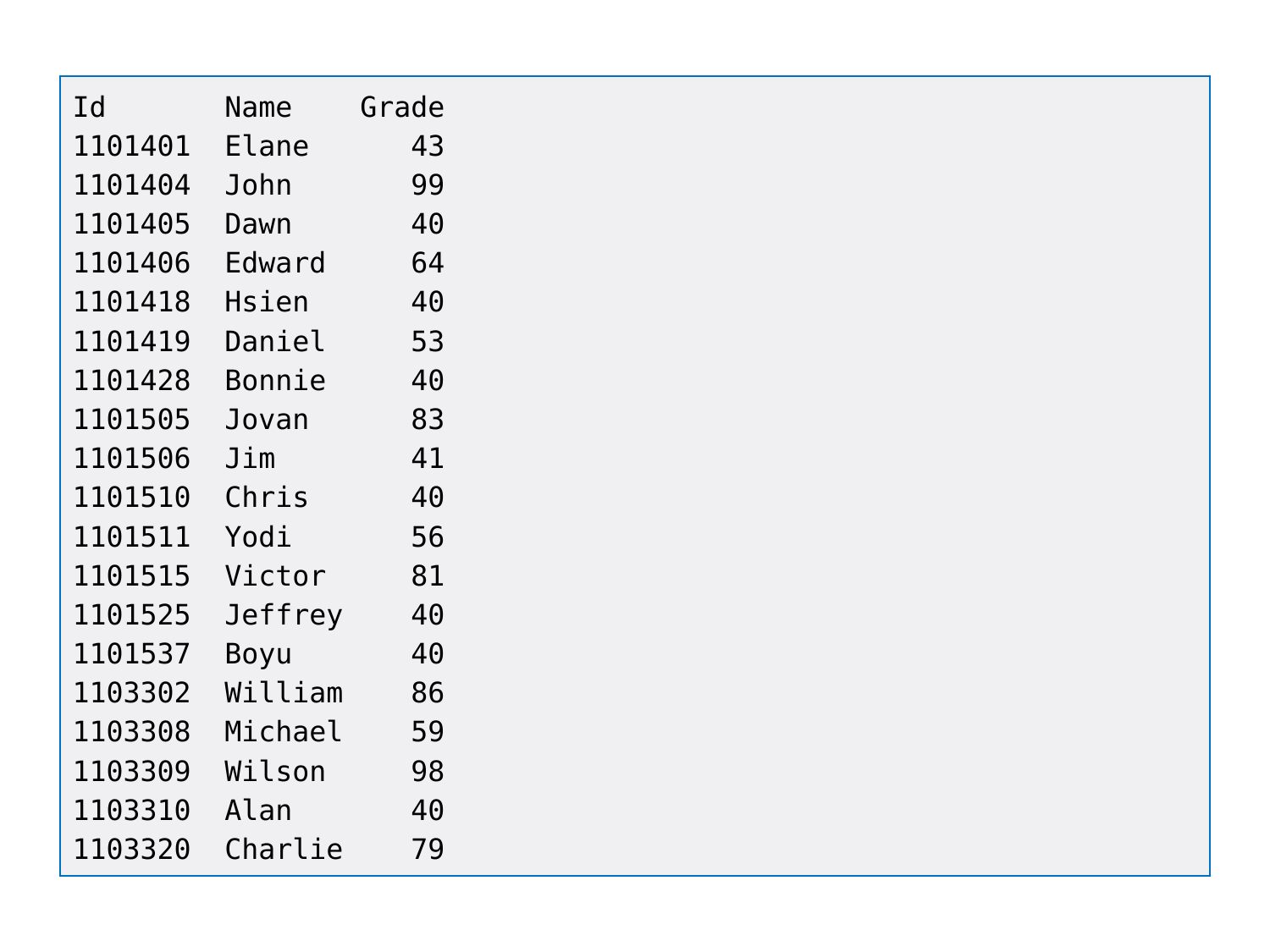

Id       Name    Grade
1101401  Elane      43
1101404  John       99
1101405  Dawn       40
1101406  Edward     64
1101418  Hsien      40
1101419  Daniel     53
1101428  Bonnie     40
1101505  Jovan      83
1101506  Jim        41
1101510  Chris      40
1101511  Yodi       56
1101515  Victor     81
1101525  Jeffrey    40
1101537  Boyu       40
1103302  William    86
1103308  Michael    59
1103309  Wilson     98
1103310  Alan       40
1103320  Charlie    79